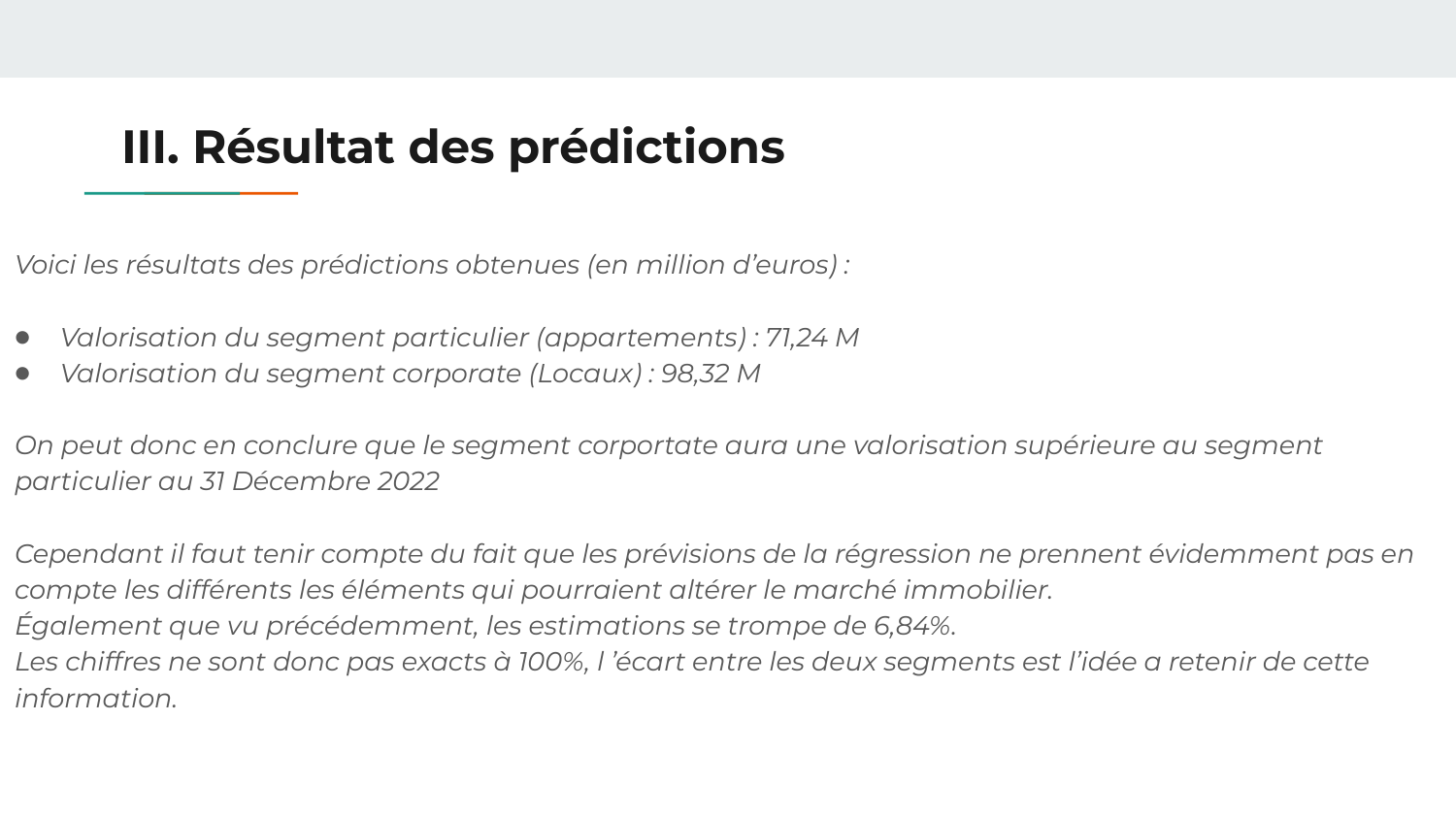

# III. Résultat des prédictions

Voici les résultats des prédictions obtenues (en million d’euros) :

Valorisation du segment particulier (appartements) : 71,24 M
Valorisation du segment corporate (Locaux) : 98,32 M

On peut donc en conclure que le segment corportate aura une valorisation supérieure au segment particulier au 31 Décembre 2022

Cependant il faut tenir compte du fait que les prévisions de la régression ne prennent évidemment pas en compte les différents les éléments qui pourraient altérer le marché immobilier.
Également que vu précédemment, les estimations se trompe de 6,84%.
Les chiffres ne sont donc pas exacts à 100%, l ’écart entre les deux segments est l’idée a retenir de cette information.